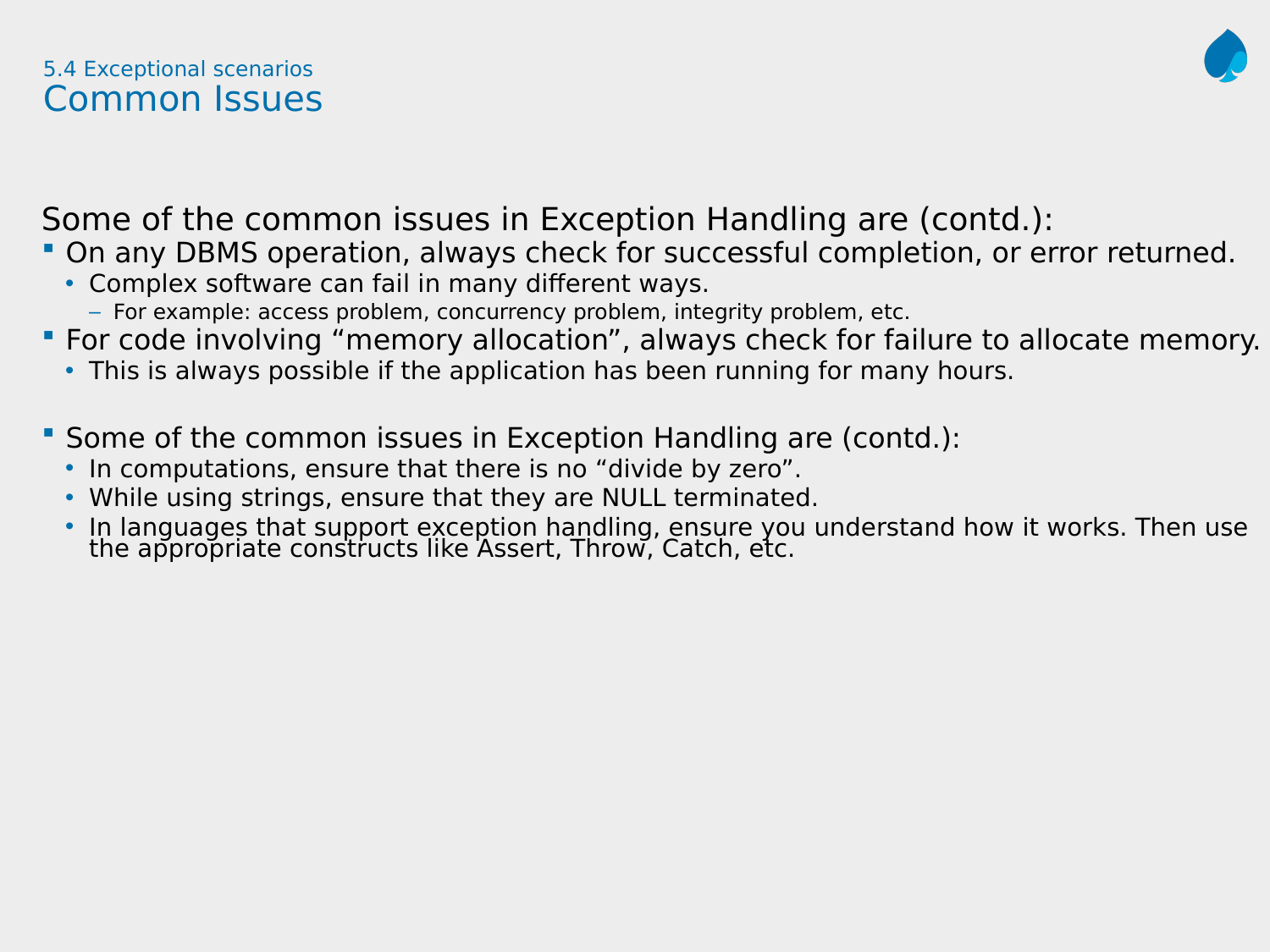

# 5.4 Exceptional scenarios Common Issues
Some of the common issues in Exception Handling are (contd.):
On any DBMS operation, always check for successful completion, or error returned.
Complex software can fail in many different ways.
For example: access problem, concurrency problem, integrity problem, etc.
For code involving “memory allocation”, always check for failure to allocate memory.
This is always possible if the application has been running for many hours.

Some of the common issues in Exception Handling are (contd.):
In computations, ensure that there is no “divide by zero”.
While using strings, ensure that they are NULL terminated.
In languages that support exception handling, ensure you understand how it works. Then use the appropriate constructs like Assert, Throw, Catch, etc.